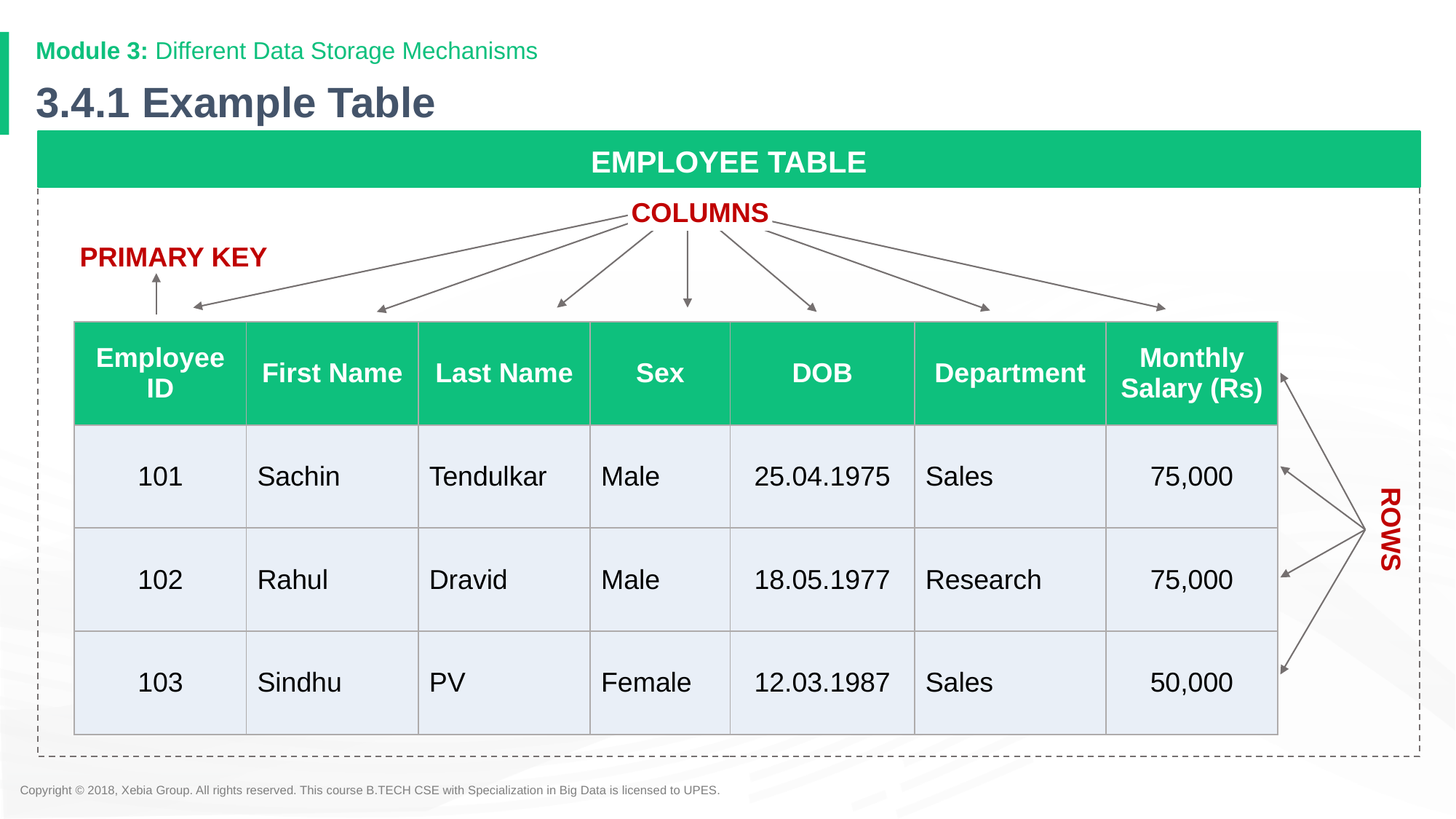

Module 3: Different Data Storage Mechanisms
# 3.4.1 Example Table
EMPLOYEE TABLE

COLUMNS

PRIMARY KEY
| Employee ID | First Name | Last Name | Sex | DOB | Department | Monthly Salary (Rs) |
| --- | --- | --- | --- | --- | --- | --- |
| 101 | Sachin | Tendulkar | Male | 25.04.1975 | Sales | 75,000 |
| 102 | Rahul | Dravid | Male | 18.05.1977 | Research | 75,000 |
| 103 | Sindhu | PV | Female | 12.03.1987 | Sales | 50,000 |
ROWS